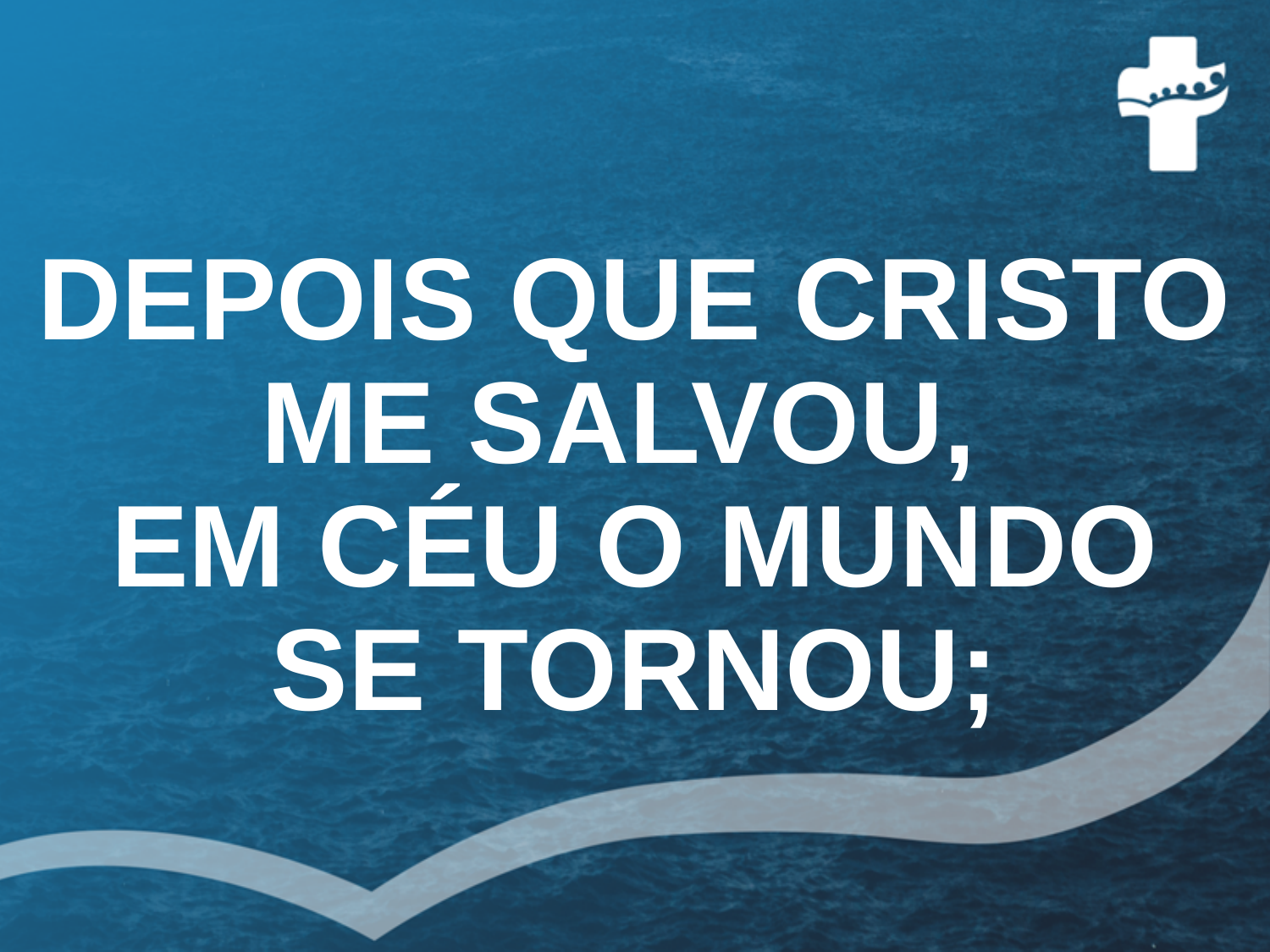

# DEPOIS QUE CRISTO ME SALVOU, EM CÉU O MUNDO SE TORNOU;